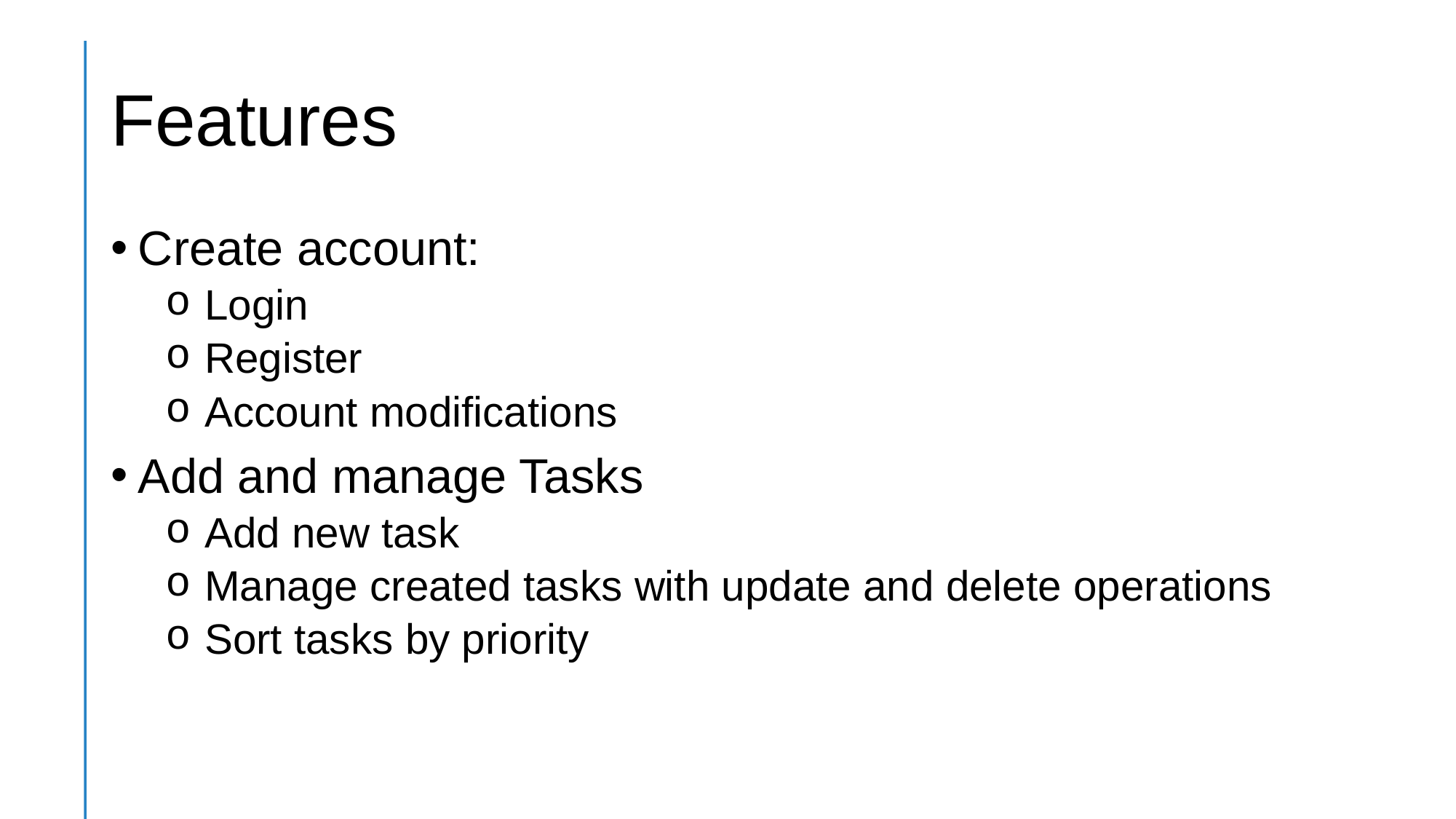

# Features
Create account:
 Login
 Register
 Account modifications
Add and manage Tasks
 Add new task
 Manage created tasks with update and delete operations
 Sort tasks by priority